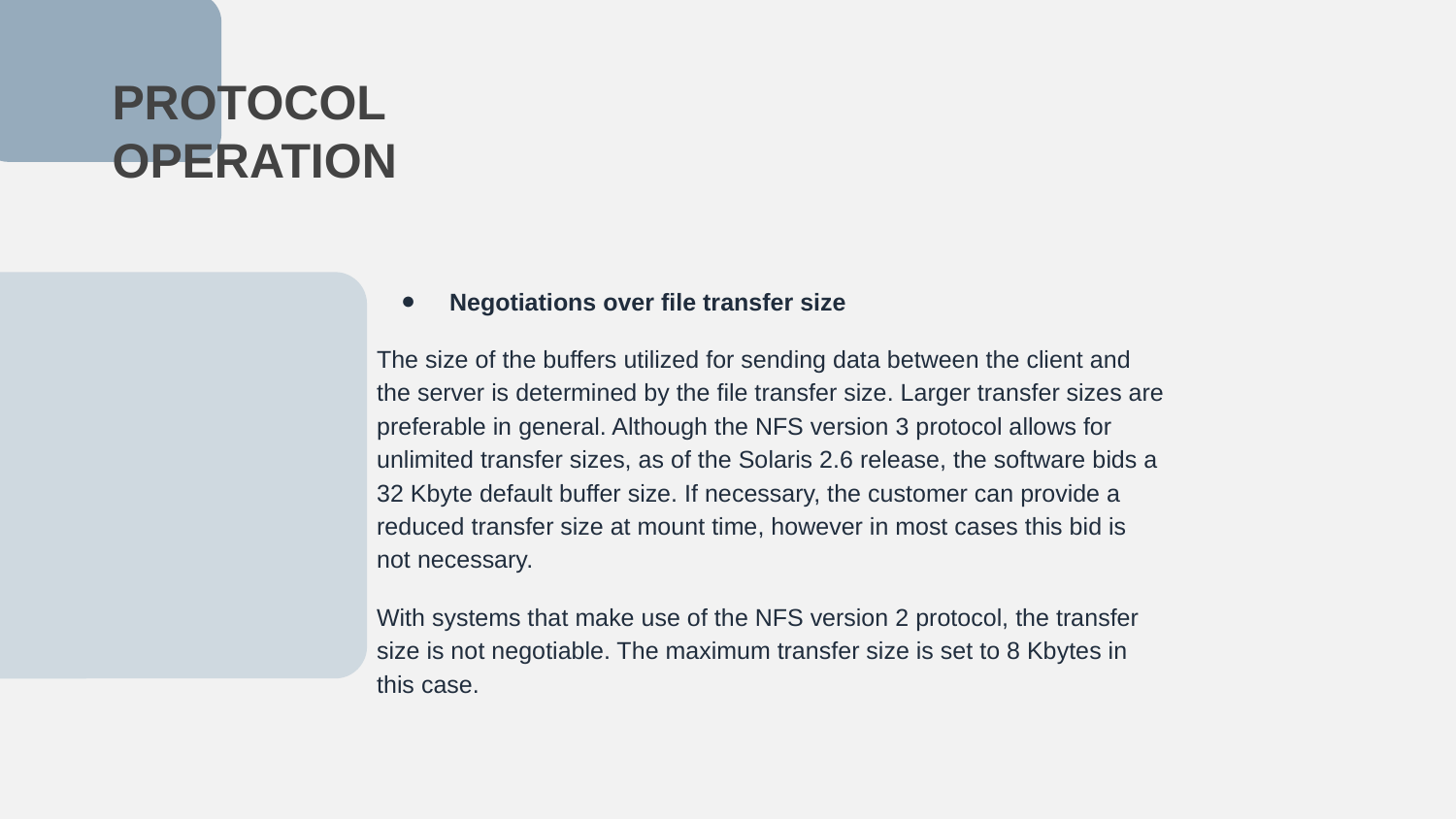

# PROTOCOL OPERATION

Negotiations over file transfer size
The size of the buffers utilized for sending data between the client and the server is determined by the file transfer size. Larger transfer sizes are preferable in general. Although the NFS version 3 protocol allows for unlimited transfer sizes, as of the Solaris 2.6 release, the software bids a 32 Kbyte default buffer size. If necessary, the customer can provide a reduced transfer size at mount time, however in most cases this bid is not necessary.
With systems that make use of the NFS version 2 protocol, the transfer size is not negotiable. The maximum transfer size is set to 8 Kbytes in this case.